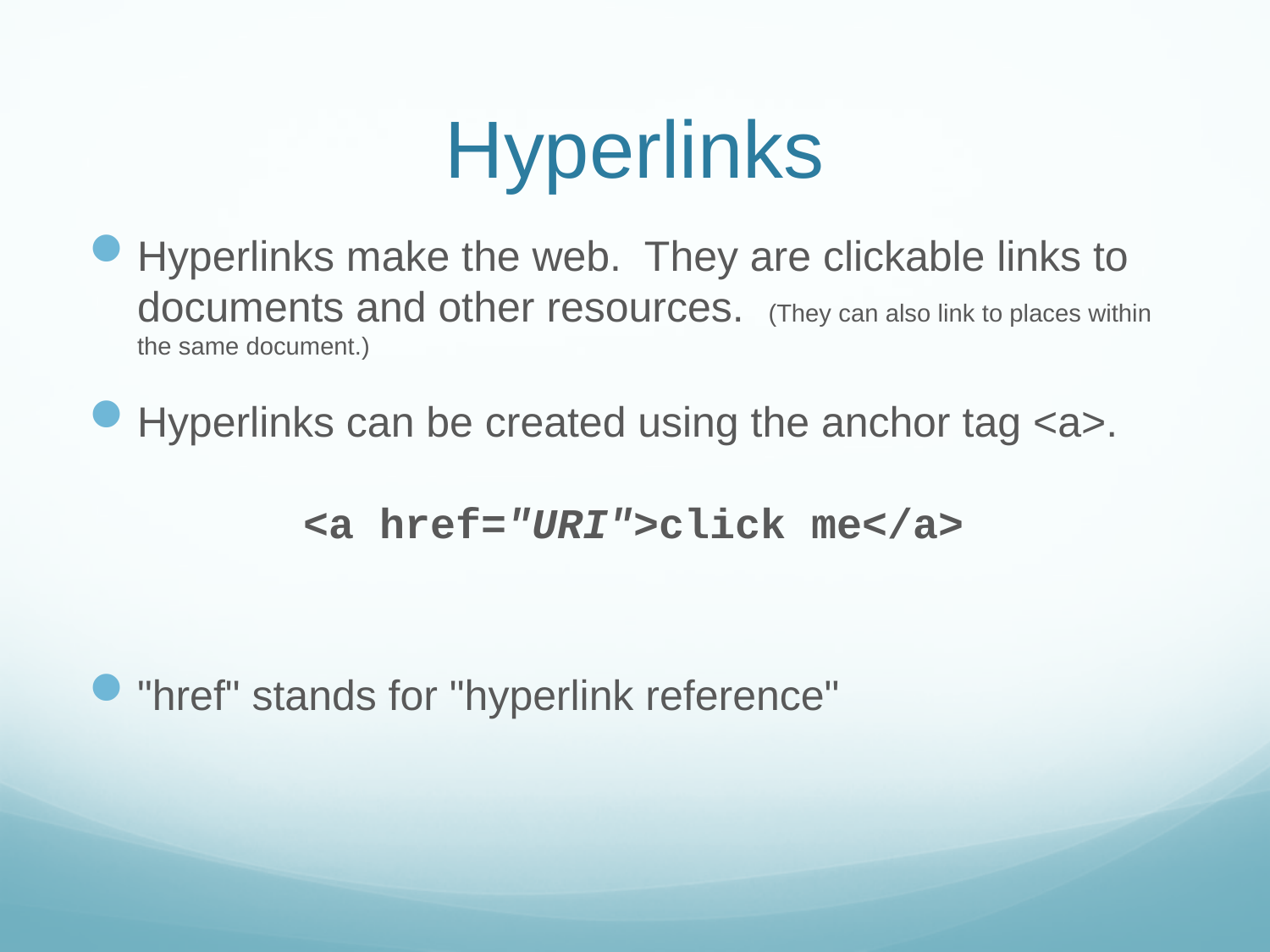

# Hyperlinks
Hyperlinks make the web.  They are clickable links to documents and other resources.  (They can also link to places within the same document.)
Hyperlinks can be created using the anchor tag <a>.
              <a href="URI">click me</a>

"href" stands for "hyperlink reference"